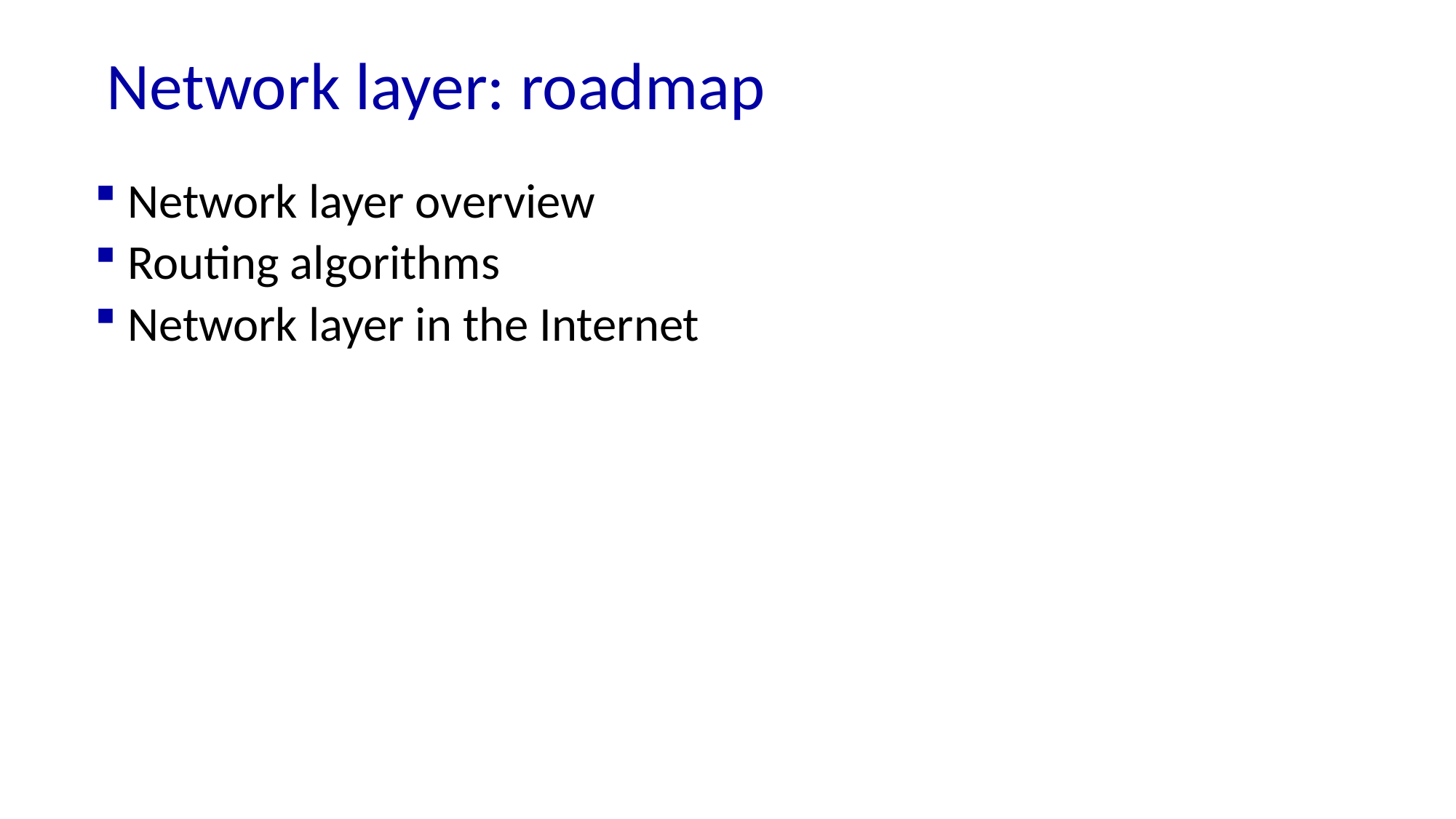

# Network layer: roadmap
Network layer overview
Routing algorithms
Network layer in the Internet